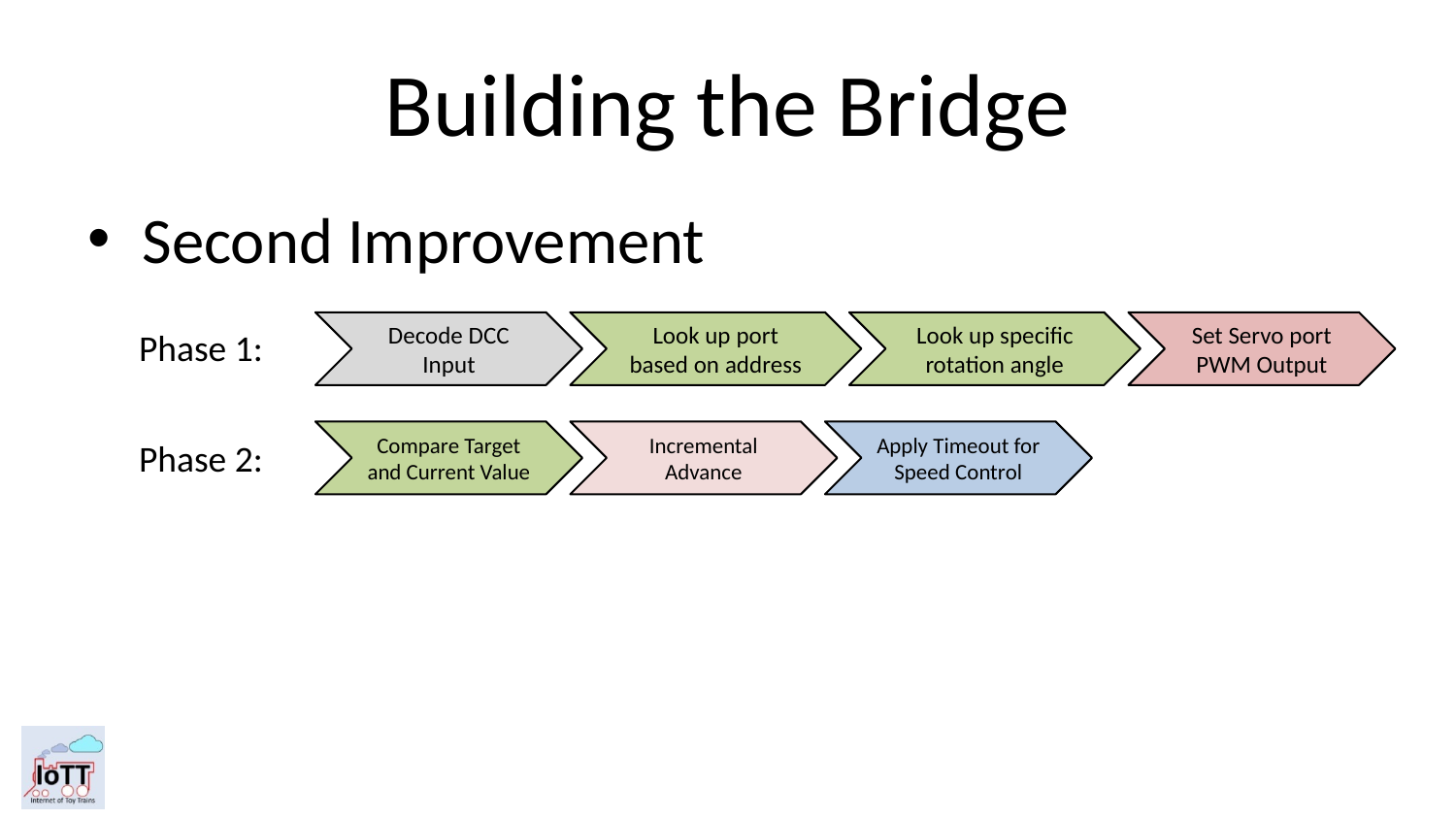

# Building the Bridge
Second Improvement

Decode DCC Input
Look up port based on address
Look up specific rotation angle
Set Servo port PWM Output
Phase 1:
Compare Target and Current Value
Incremental Advance
Apply Timeout for Speed Control
Phase 2: